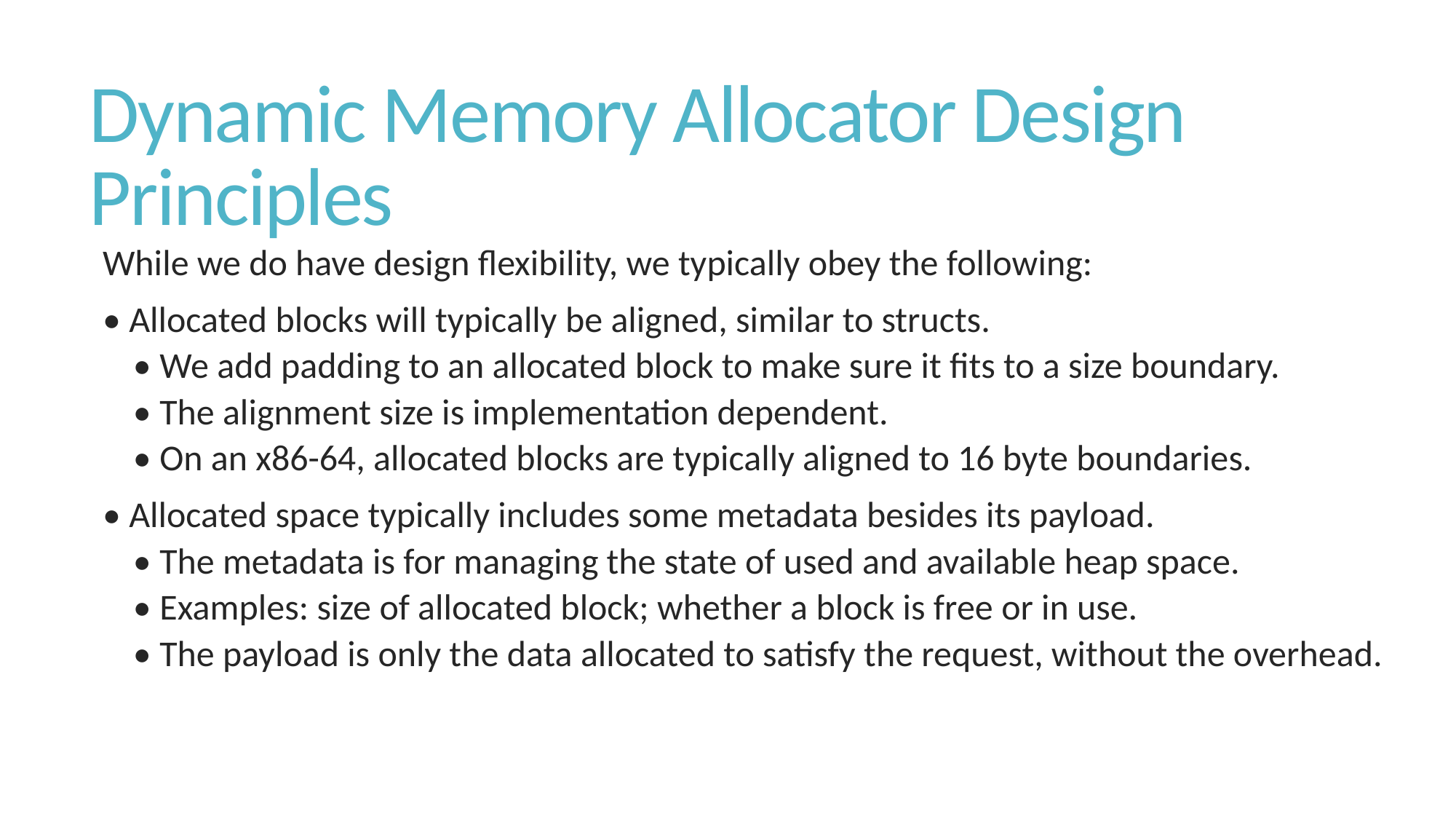

# Dynamic Memory Allocator Design Principles
While we do have design flexibility, we typically obey the following:
• Allocated blocks will typically be aligned, similar to structs.
• We add padding to an allocated block to make sure it fits to a size boundary.
• The alignment size is implementation dependent.
• On an x86-64, allocated blocks are typically aligned to 16 byte boundaries.
• Allocated space typically includes some metadata besides its payload.
• The metadata is for managing the state of used and available heap space.
• Examples: size of allocated block; whether a block is free or in use.
• The payload is only the data allocated to satisfy the request, without the overhead.